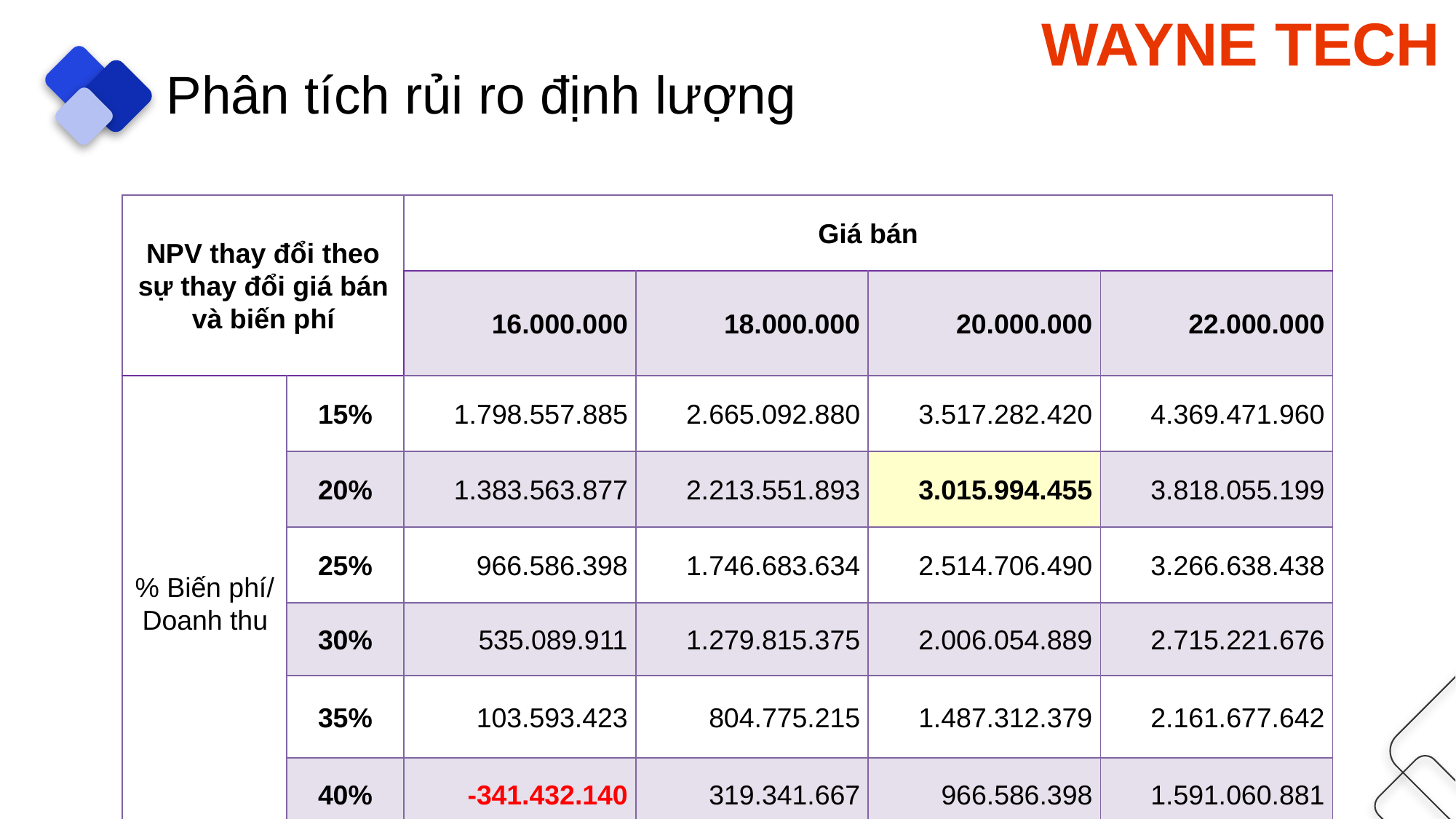

Phân tích rủi ro định lượng
| NPV thay đổi theo sự thay đổi giá bán và biến phí |  | Giá bán |  |  |  |
| --- | --- | --- | --- | --- | --- |
|  |  | 16.000.000 | 18.000.000 | 20.000.000 | 22.000.000 |
| % Biến phí/ Doanh thu | 15% | 1.798.557.885 | 2.665.092.880 | 3.517.282.420 | 4.369.471.960 |
|  | 20% | 1.383.563.877 | 2.213.551.893 | 3.015.994.455 | 3.818.055.199 |
|  | 25% | 966.586.398 | 1.746.683.634 | 2.514.706.490 | 3.266.638.438 |
|  | 30% | 535.089.911 | 1.279.815.375 | 2.006.054.889 | 2.715.221.676 |
|  | 35% | 103.593.423 | 804.775.215 | 1.487.312.379 | 2.161.677.642 |
|  | 40% | -341.432.140 | 319.341.667 | 966.586.398 | 1.591.060.881 |